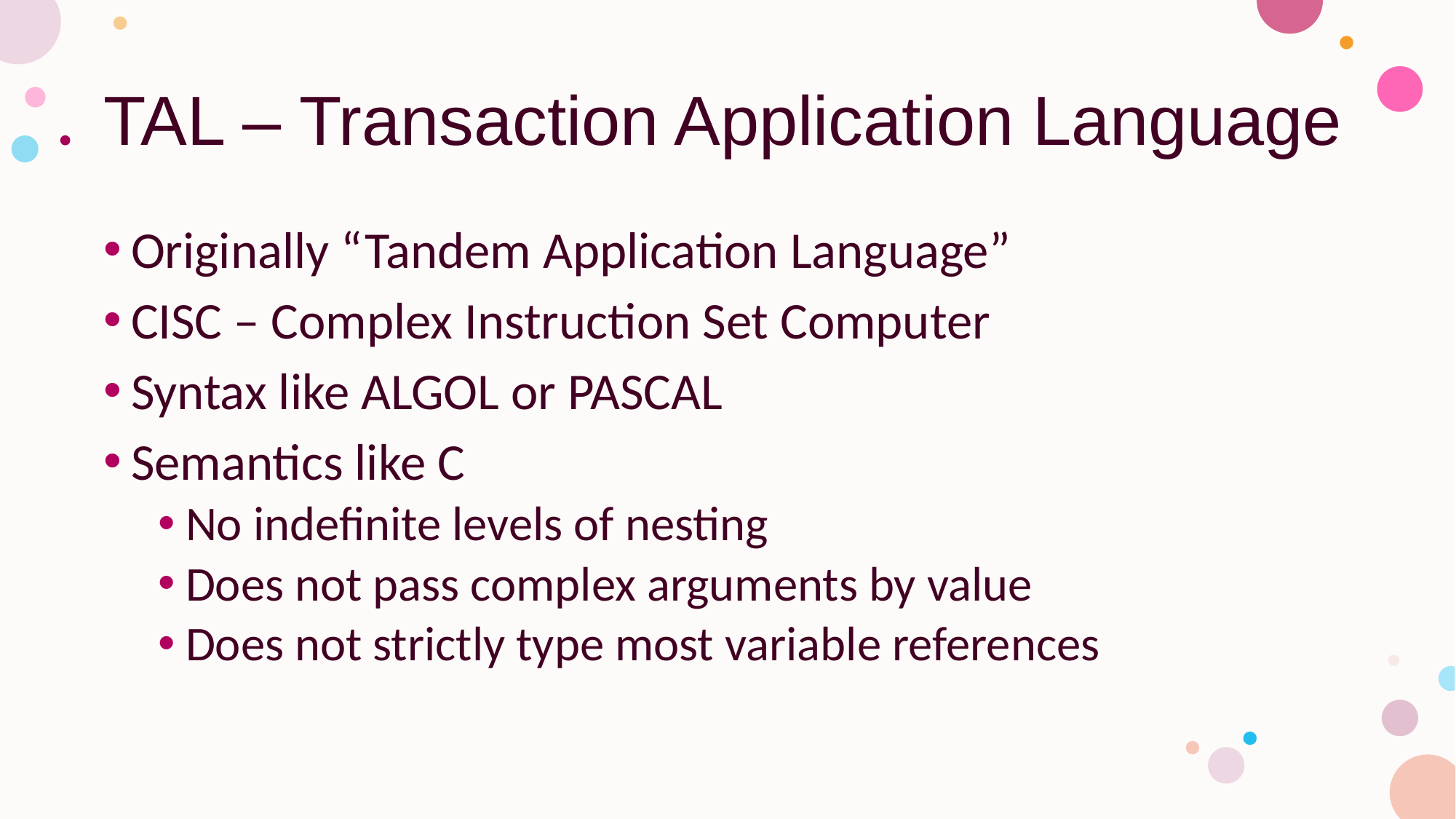

# TAL – Transaction Application Language
Originally “Tandem Application Language”
CISC – Complex Instruction Set Computer
Syntax like ALGOL or PASCAL
Semantics like C
No indefinite levels of nesting
Does not pass complex arguments by value
Does not strictly type most variable references